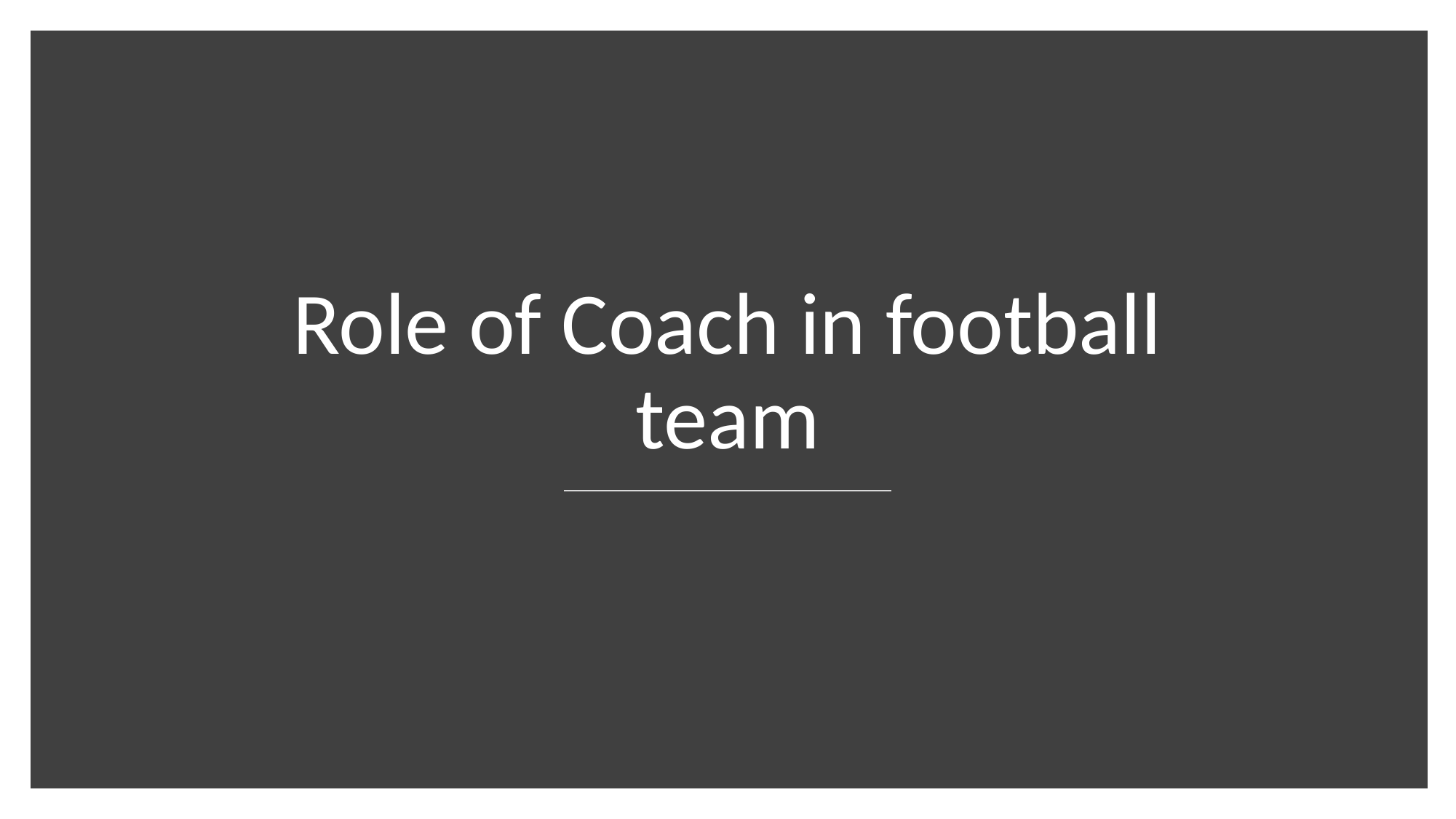

# Role of Coach in football team